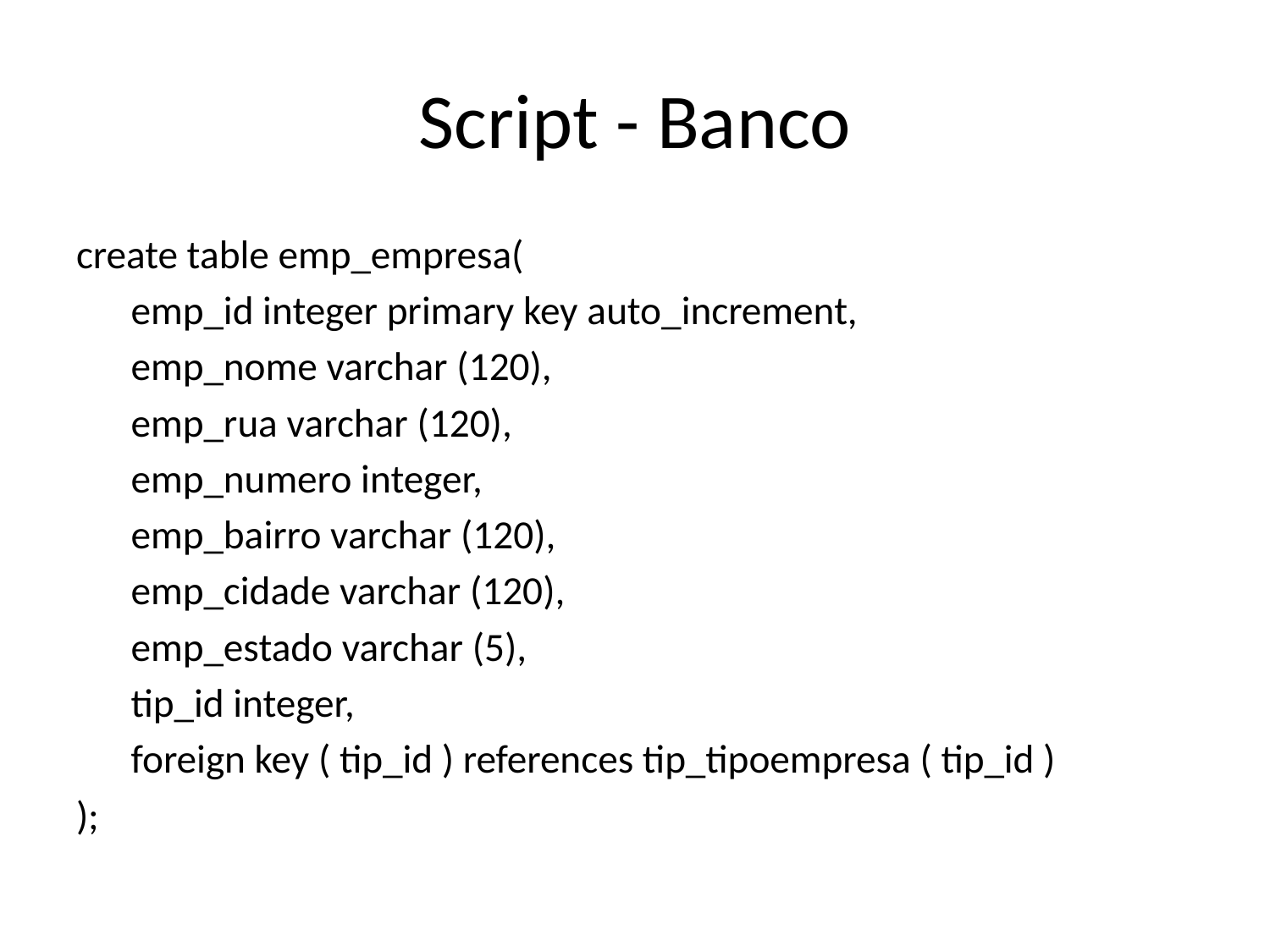

# Script - Banco
create table emp_empresa(
      emp_id integer primary key auto_increment,
      emp_nome varchar (120),
      emp_rua varchar (120),
      emp_numero integer,
      emp_bairro varchar (120),
      emp_cidade varchar (120),
      emp_estado varchar (5),
      tip_id integer,
      foreign key ( tip_id ) references tip_tipoempresa ( tip_id )
);